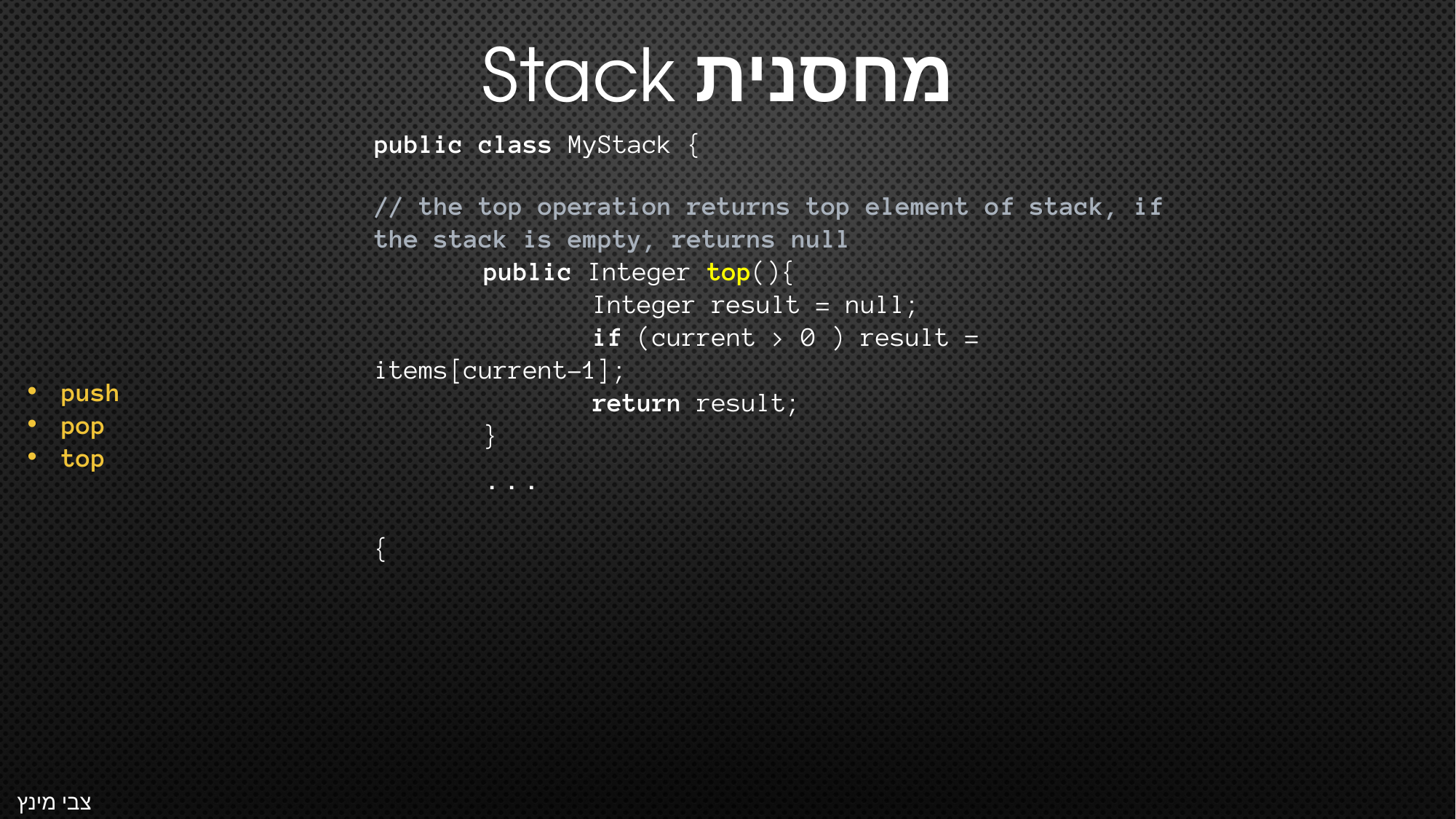

מחסנית Stack
public class MyStack {

	...

{
// the top operation returns top element of stack, if the stack is empty, returns null
	public Integer top(){
		Integer result = null;
		if (current > 0 ) result = items[current-1];
		return result;
	}
push
pop
top

צבי מינץ